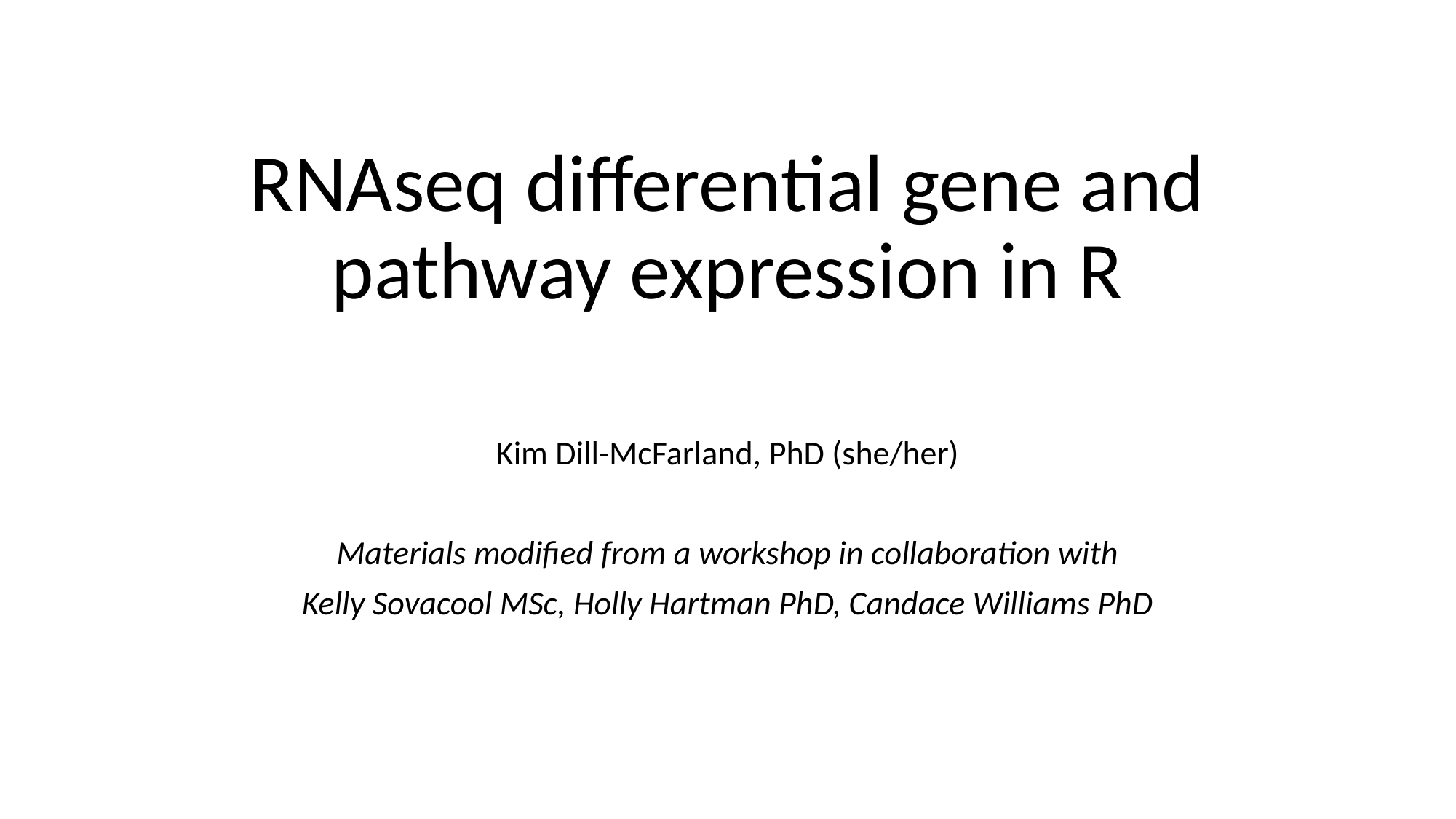

# RNAseq differential gene and pathway expression in R
Kim Dill-McFarland, PhD (she/her)

Materials modified from a workshop in collaboration with
Kelly Sovacool MSc, Holly Hartman PhD, Candace Williams PhD